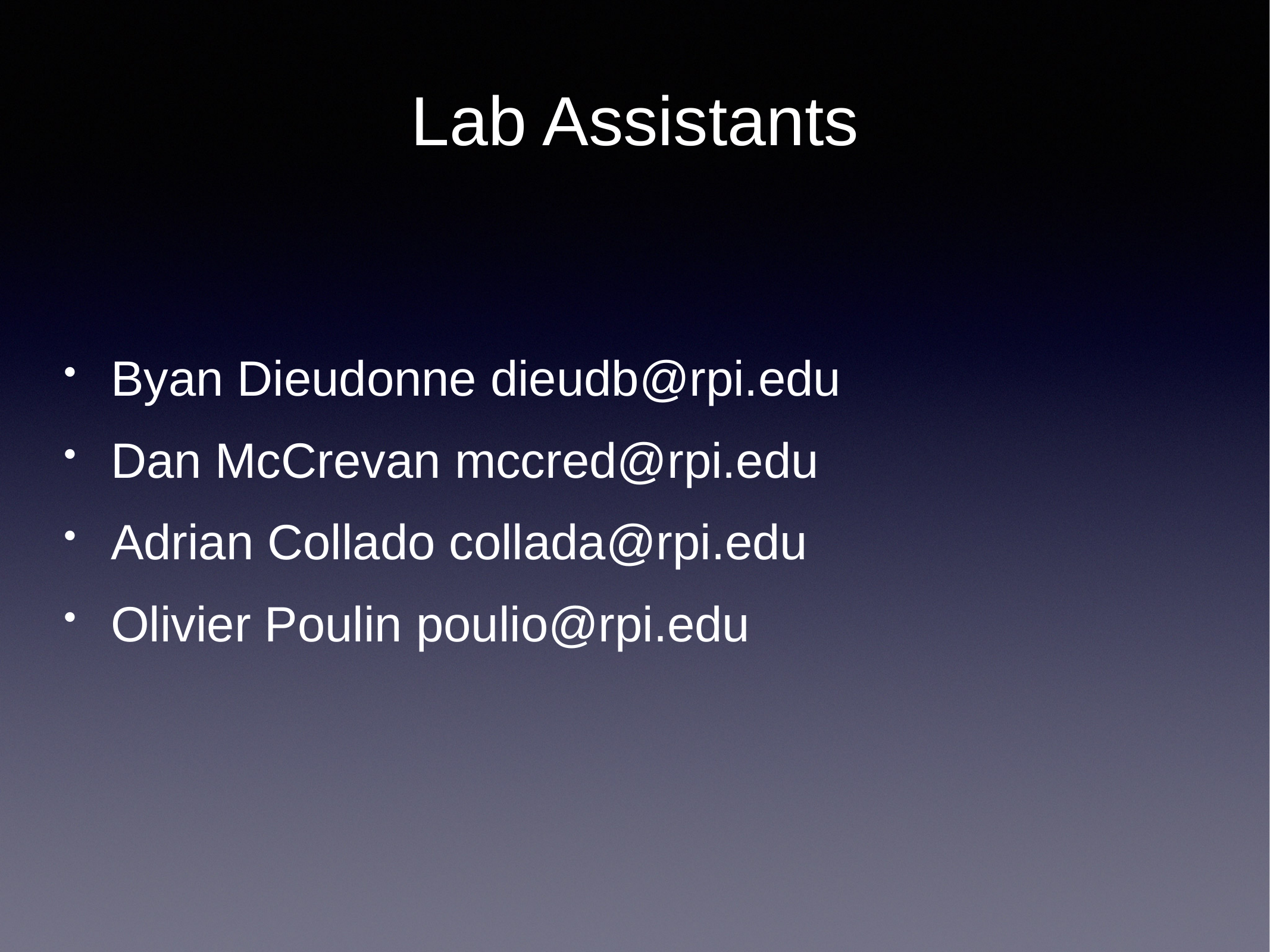

Lab Assistants
Byan Dieudonne dieudb@rpi.edu
Dan McCrevan mccred@rpi.edu
Adrian Collado collada@rpi.edu
Olivier Poulin poulio@rpi.edu